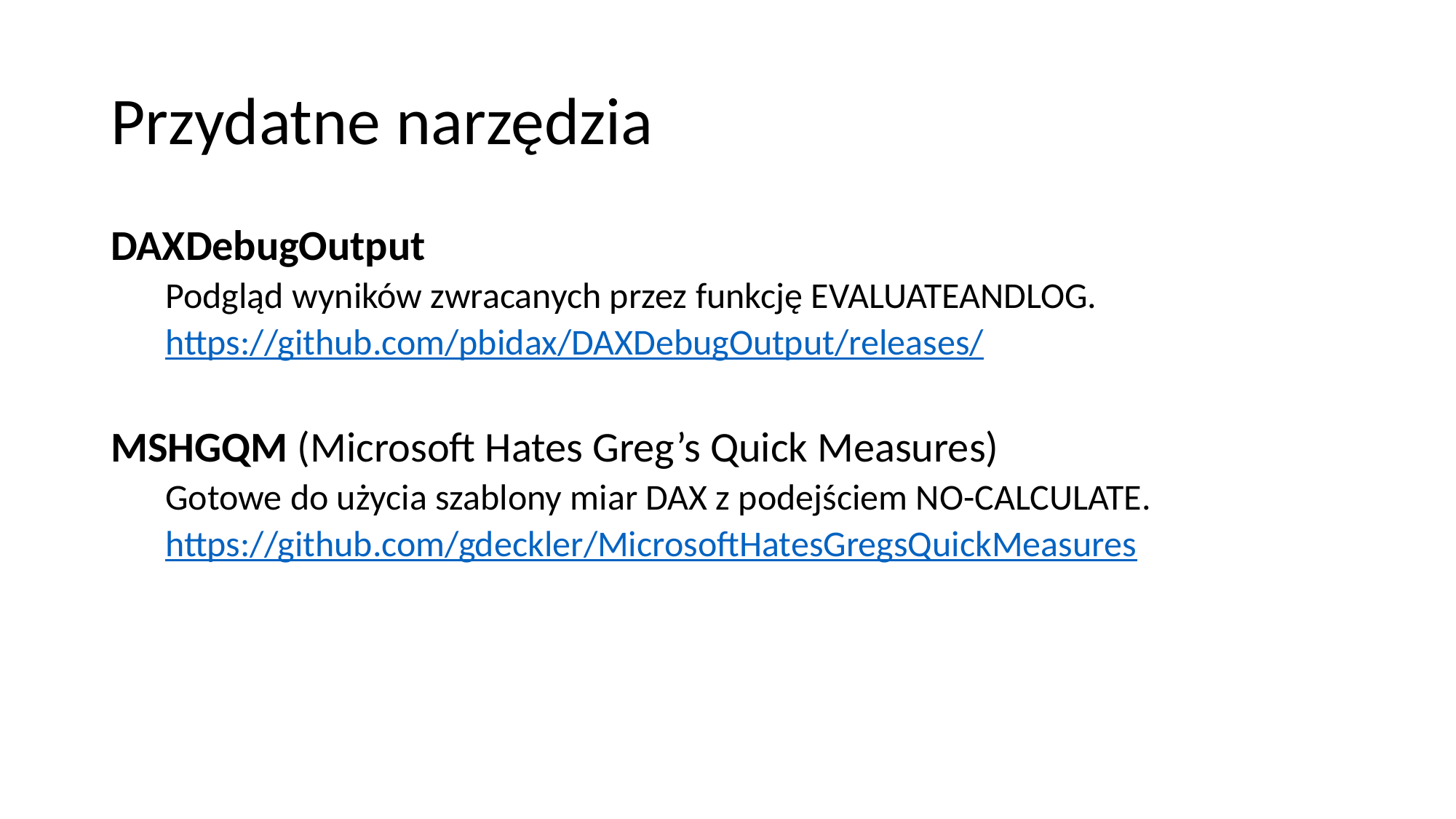

# Przydatne narzędzia
DAXDebugOutput
Podgląd wyników zwracanych przez funkcję EVALUATEANDLOG.
https://github.com/pbidax/DAXDebugOutput/releases/

MSHGQM (Microsoft Hates Greg’s Quick Measures)
Gotowe do użycia szablony miar DAX z podejściem NO-CALCULATE.
https://github.com/gdeckler/MicrosoftHatesGregsQuickMeasures